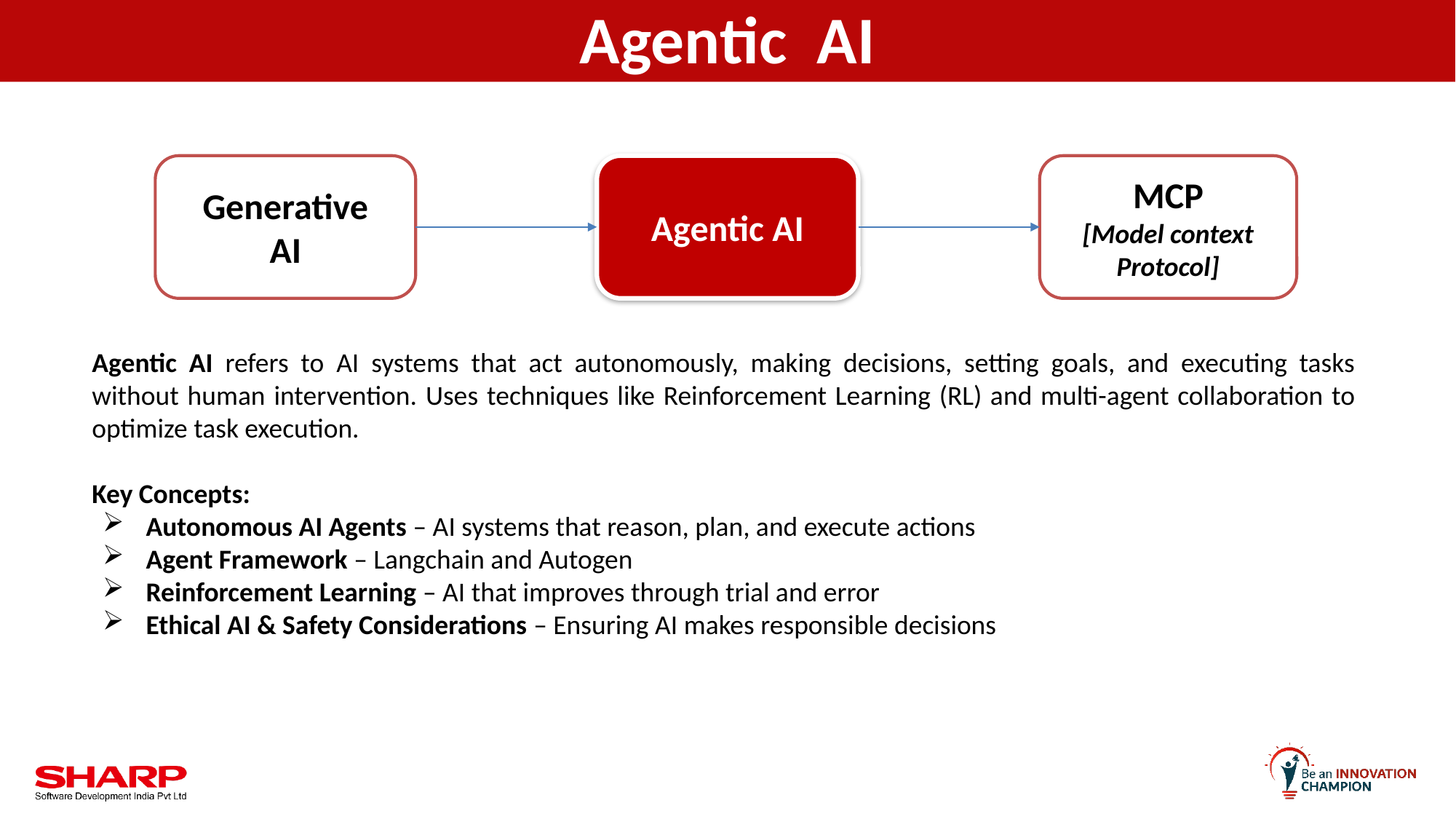

# Agentic  AI

Agentic AI
MCP
[Model context Protocol]
Generative
AI
Agentic AI refers to AI systems that act autonomously, making decisions, setting goals, and executing tasks without human intervention. Uses techniques like Reinforcement Learning (RL) and multi-agent collaboration to optimize task execution.

Key Concepts:
Autonomous AI Agents – AI systems that reason, plan, and execute actions
Agent Framework – Langchain and Autogen
Reinforcement Learning – AI that improves through trial and error
Ethical AI & Safety Considerations – Ensuring AI makes responsible decisions